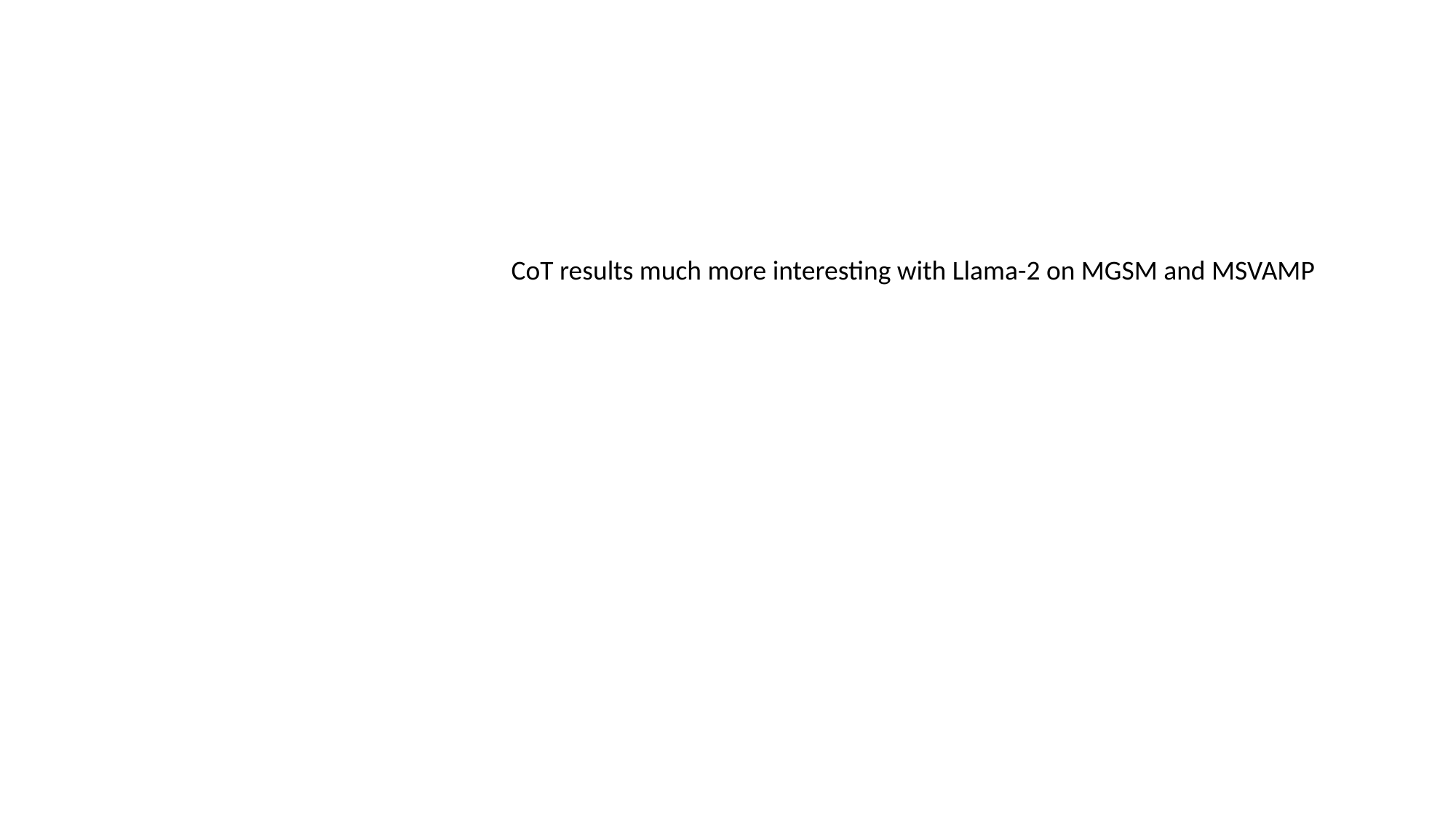

CoT results much more interesting with Llama-2 on MGSM and MSVAMP